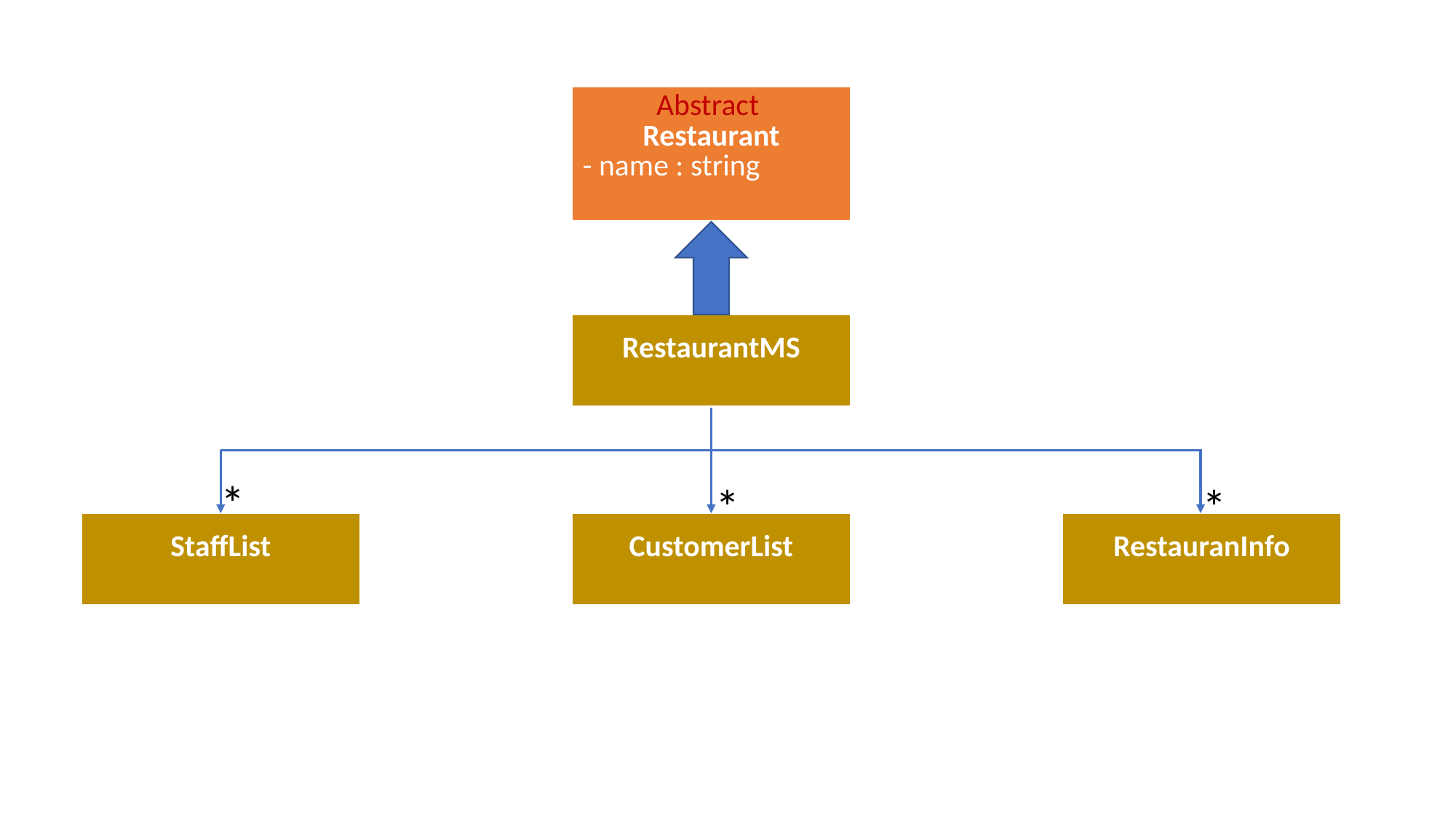

| Abstract Restaurant - name : string |
| --- |

| RestaurantMS |
| --- |
*
*
*
| StaffList |
| --- |
| CustomerList |
| --- |
| RestauranInfo |
| --- |